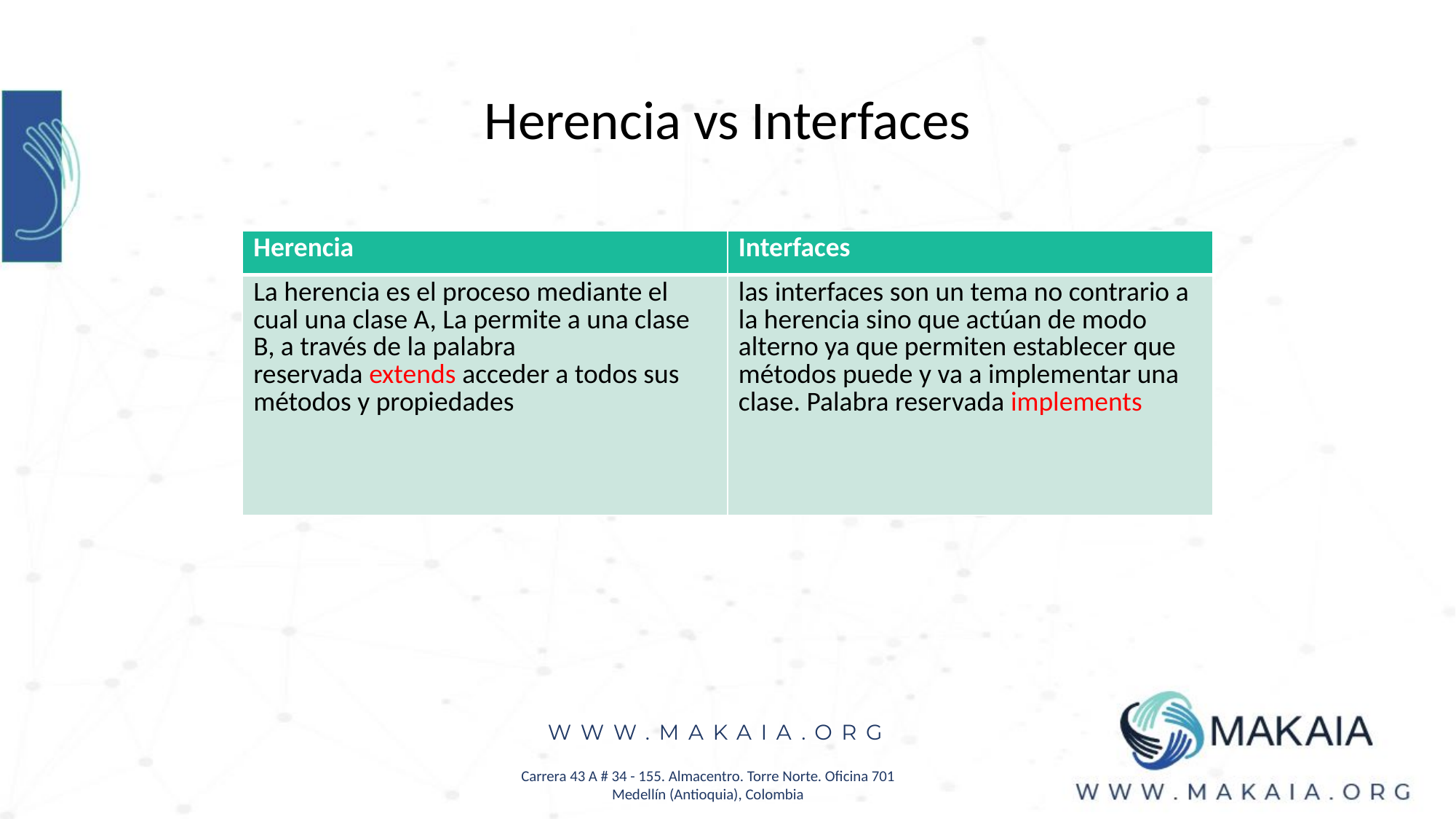

Herencia vs Interfaces
| Herencia | Interfaces |
| --- | --- |
| La herencia es el proceso mediante el cual una clase A, La permite a una clase B, a través de la palabra reservada extends acceder a todos sus métodos y propiedades | las interfaces son un tema no contrario a la herencia sino que actúan de modo alterno ya que permiten establecer que métodos puede y va a implementar una clase. Palabra reservada implements |
WWW.MAKAIA.ORG
Carrera 43 A # 34 - 155. Almacentro. Torre Norte. Oficina 701
Medellín (Antioquia), Colombia